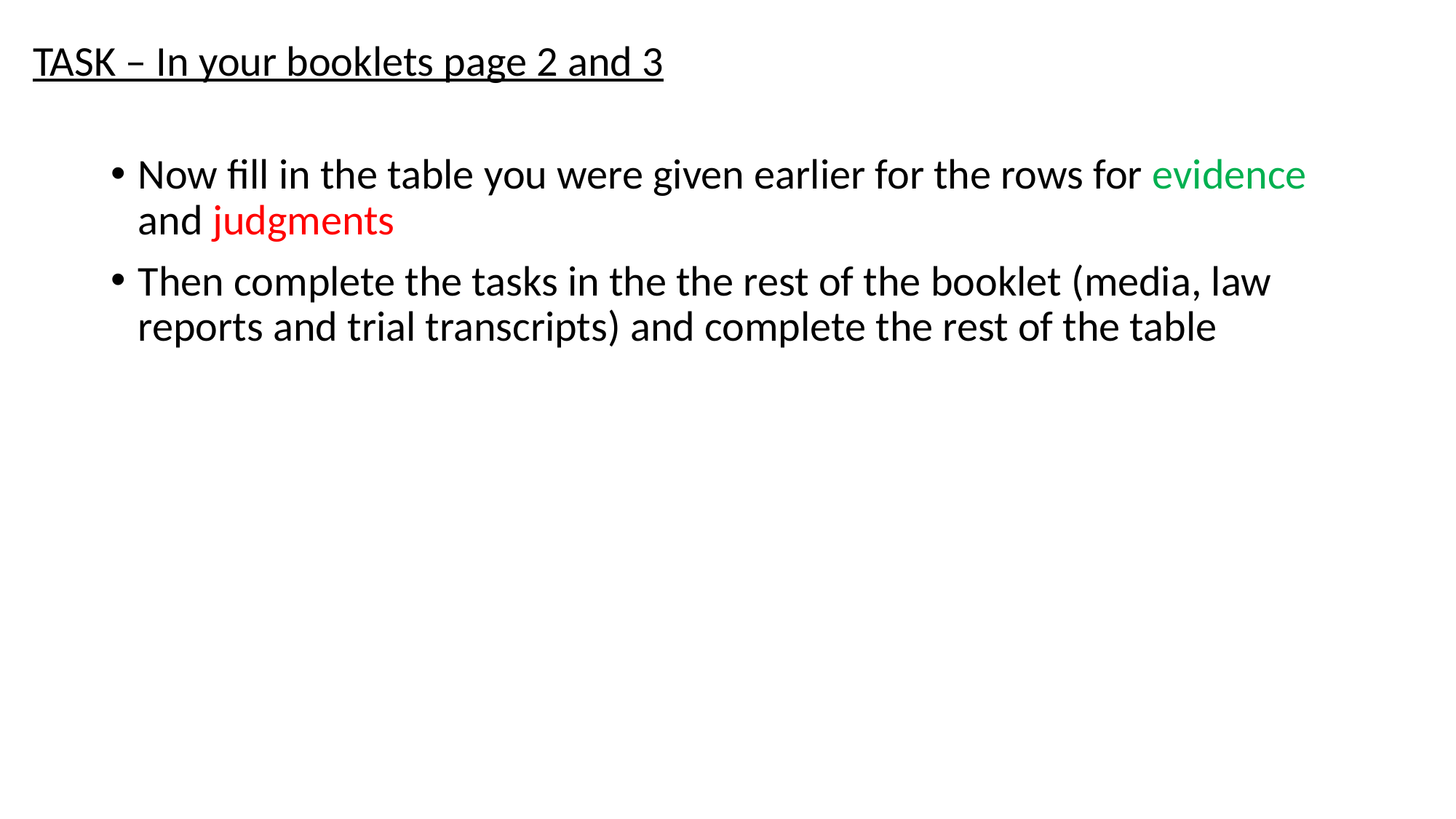

# TASK – In your booklets page 2 and 3
Now fill in the table you were given earlier for the rows for evidence and judgments
Then complete the tasks in the the rest of the booklet (media, law reports and trial transcripts) and complete the rest of the table